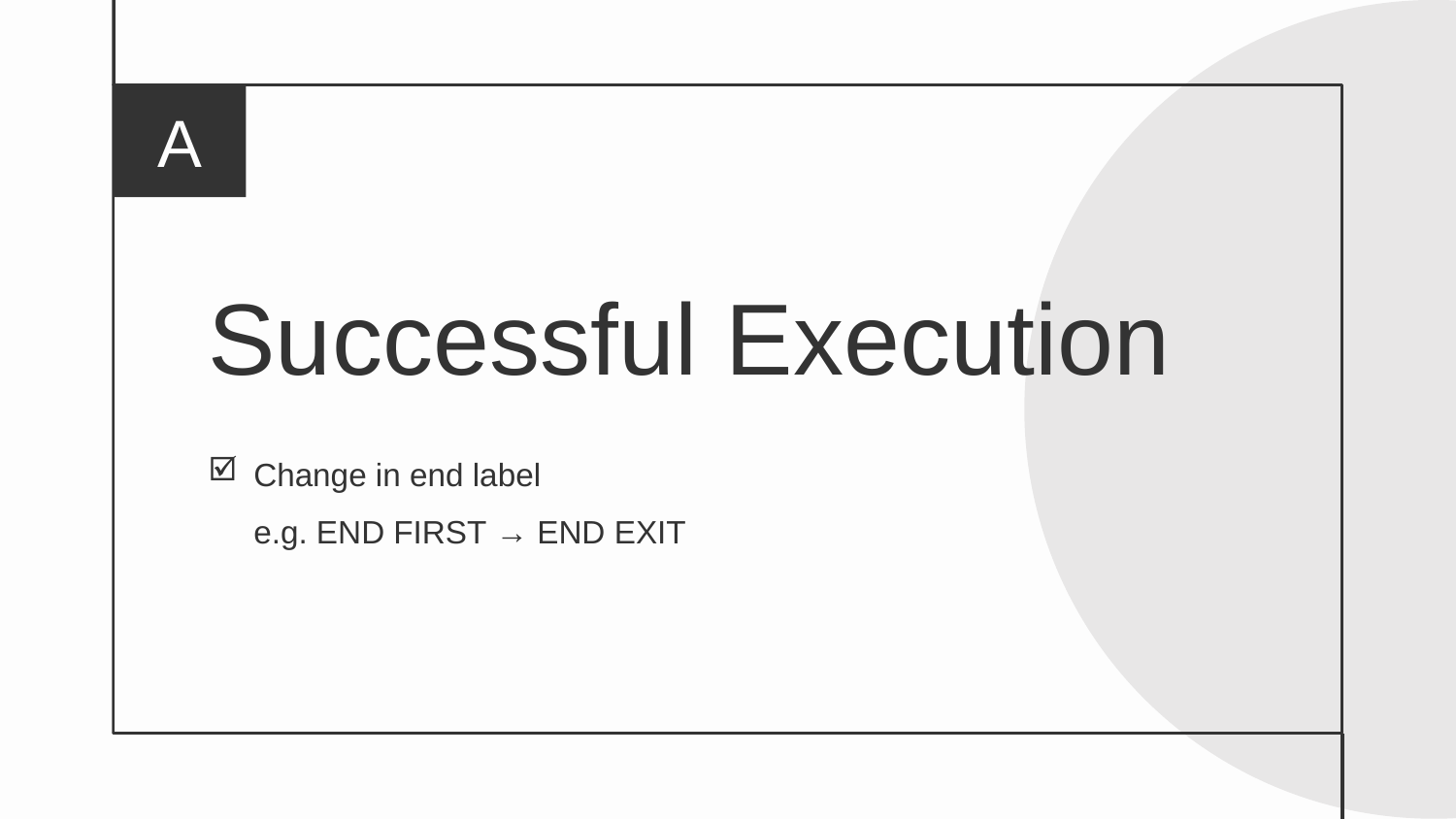

A
# Successful Execution
Change in end label
e.g. END FIRST → END EXIT